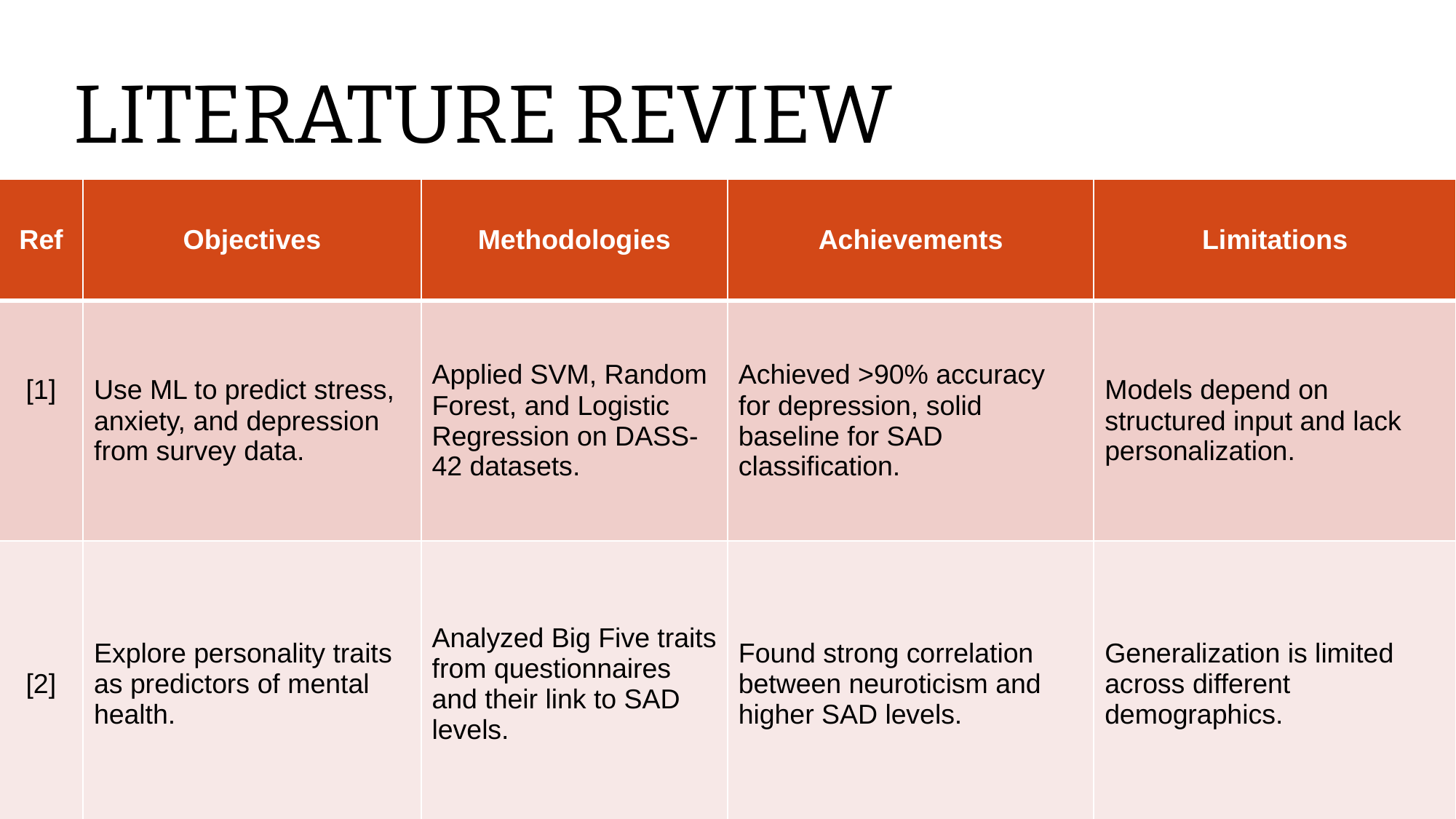

# LITERATURE REVIEW
| Ref | Objectives | Methodologies | Achievements | Limitations |
| --- | --- | --- | --- | --- |
| [1] | Use ML to predict stress, anxiety, and depression from survey data. | Applied SVM, Random Forest, and Logistic Regression on DASS-42 datasets. | Achieved >90% accuracy for depression, solid baseline for SAD classification. | Models depend on structured input and lack personalization. |
| [2] | Explore personality traits as predictors of mental health. | Analyzed Big Five traits from questionnaires and their link to SAD levels. | Found strong correlation between neuroticism and higher SAD levels. | Generalization is limited across different demographics. |